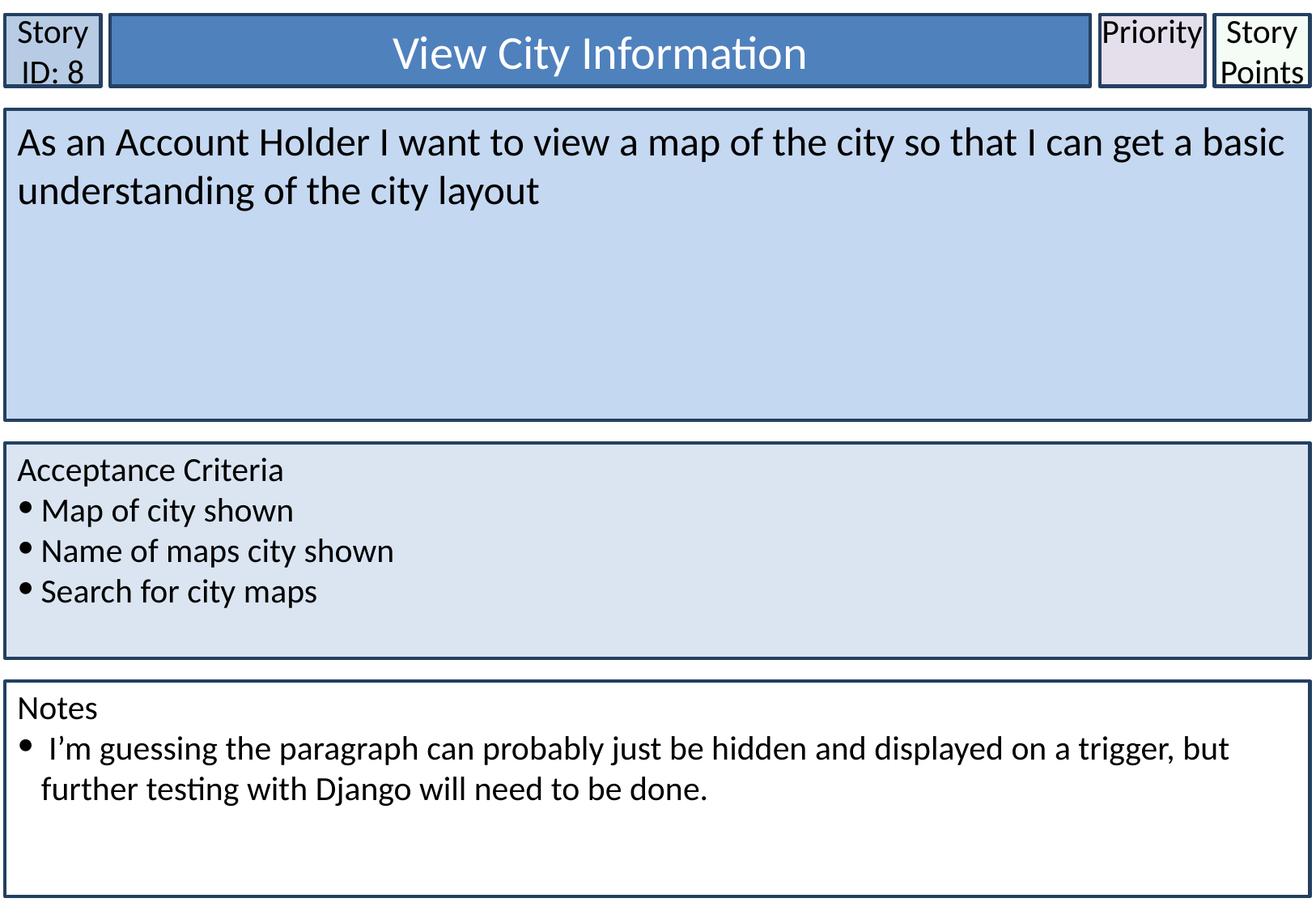

Story ID: 8
View City Information
Priority

Story Points
As an Account Holder I want to view a map of the city so that I can get a basic understanding of the city layout
Acceptance Criteria
Map of city shown
Name of maps city shown
Search for city maps
Notes
 I’m guessing the paragraph can probably just be hidden and displayed on a trigger, but further testing with Django will need to be done.